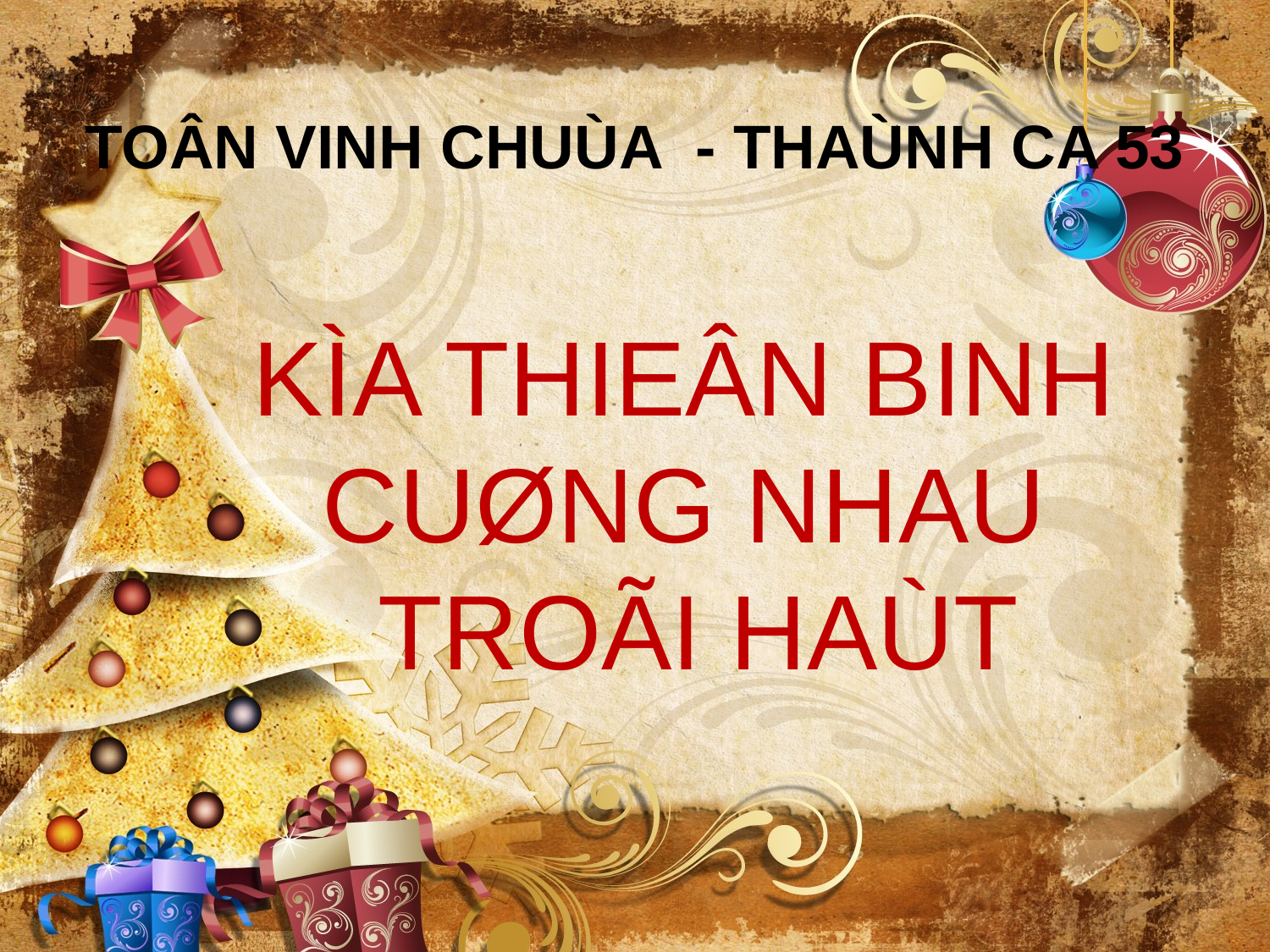

TOÂN VINH CHUÙA  - THAÙNH CA 53
KÌA THIEÂN BINH
CUØNG NHAU
TROÃI HAÙT